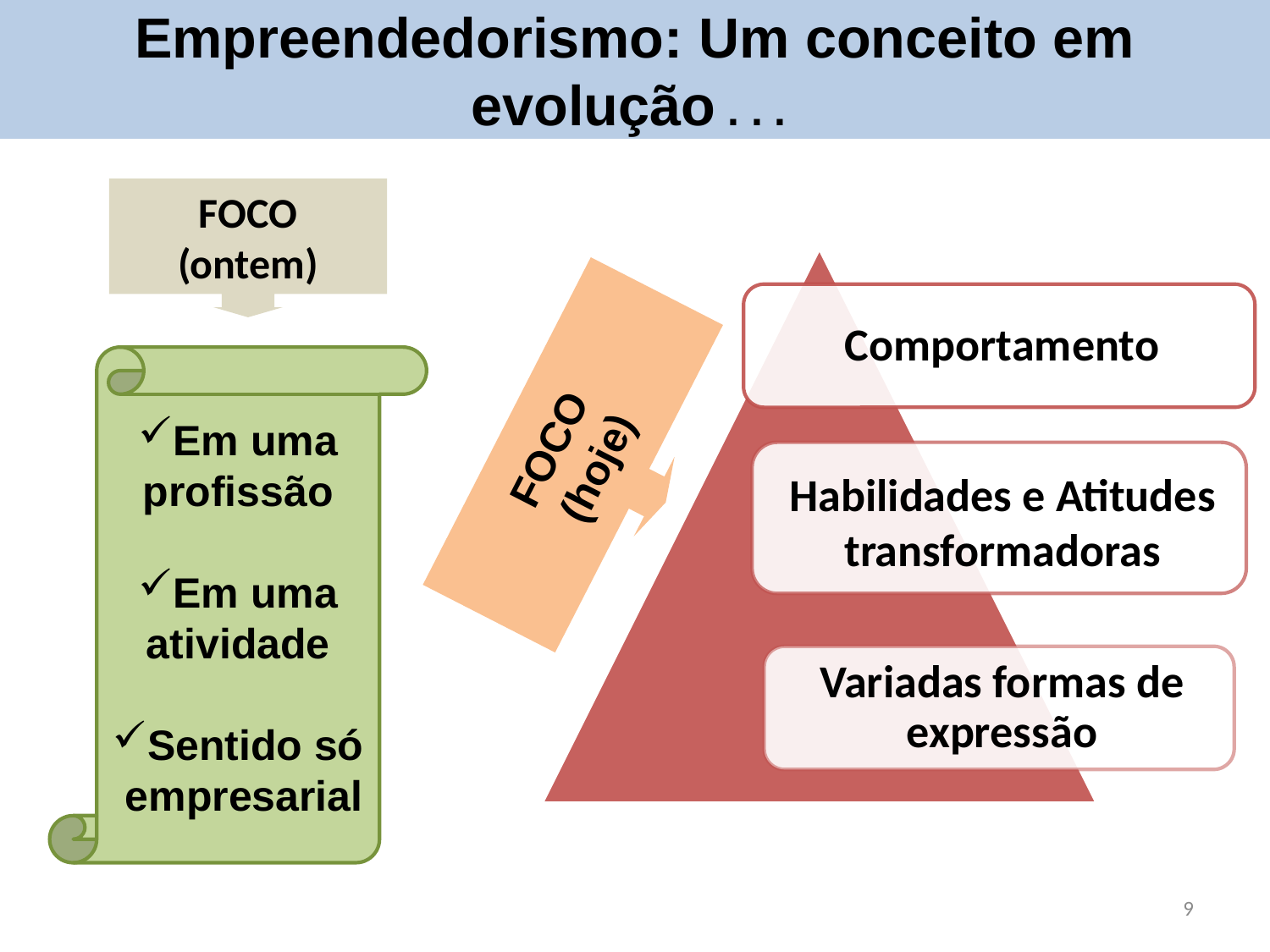

Empreendedorismo: Um conceito em evolução . . .
FOCO
(ontem)
Comportamento

Habilidades e Atitudes transformadoras

Variadas formas de expressão
FOCO
(hoje)
Em uma profissão

Em uma atividade

Sentido só  empresarial
9